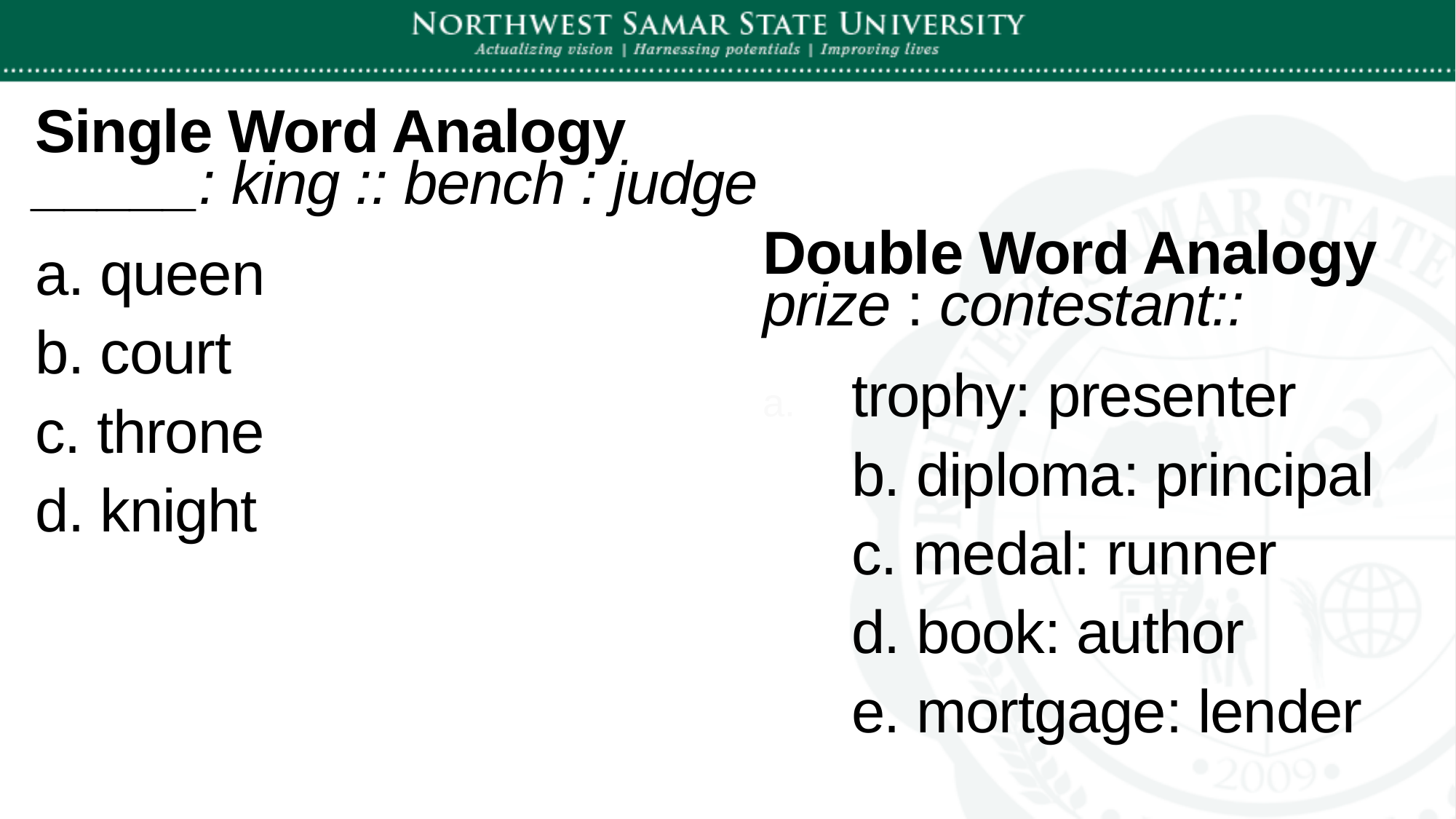

Single Word Analogy
_____: king :: bench : judge
a. queen
b. court
c. throne
d. knight

Double Word Analogy
prize : contestant::
trophy: presenter
b. diploma: principal
c. medal: runner
d. book: author
e. mortgage: lender